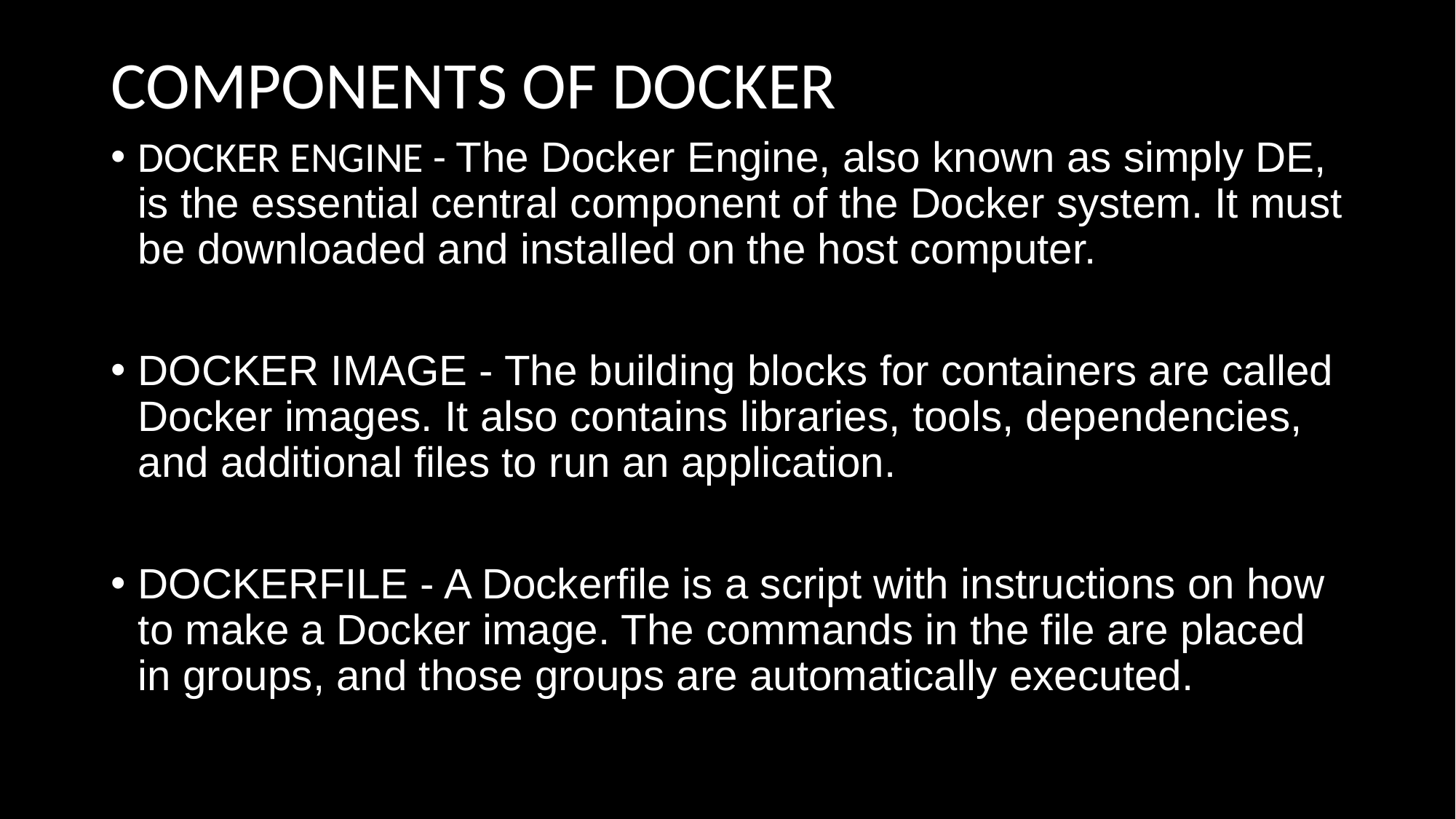

# COMPONENTS OF DOCKER
DOCKER ENGINE - The Docker Engine, also known as simply DE, is the essential central component of the Docker system. It must be downloaded and installed on the host computer.

DOCKER IMAGE - The building blocks for containers are called Docker images. It also contains libraries, tools, dependencies, and additional files to run an application.

DOCKERFILE - A Dockerfile is a script with instructions on how to make a Docker image. The commands in the file are placed in groups, and those groups are automatically executed.